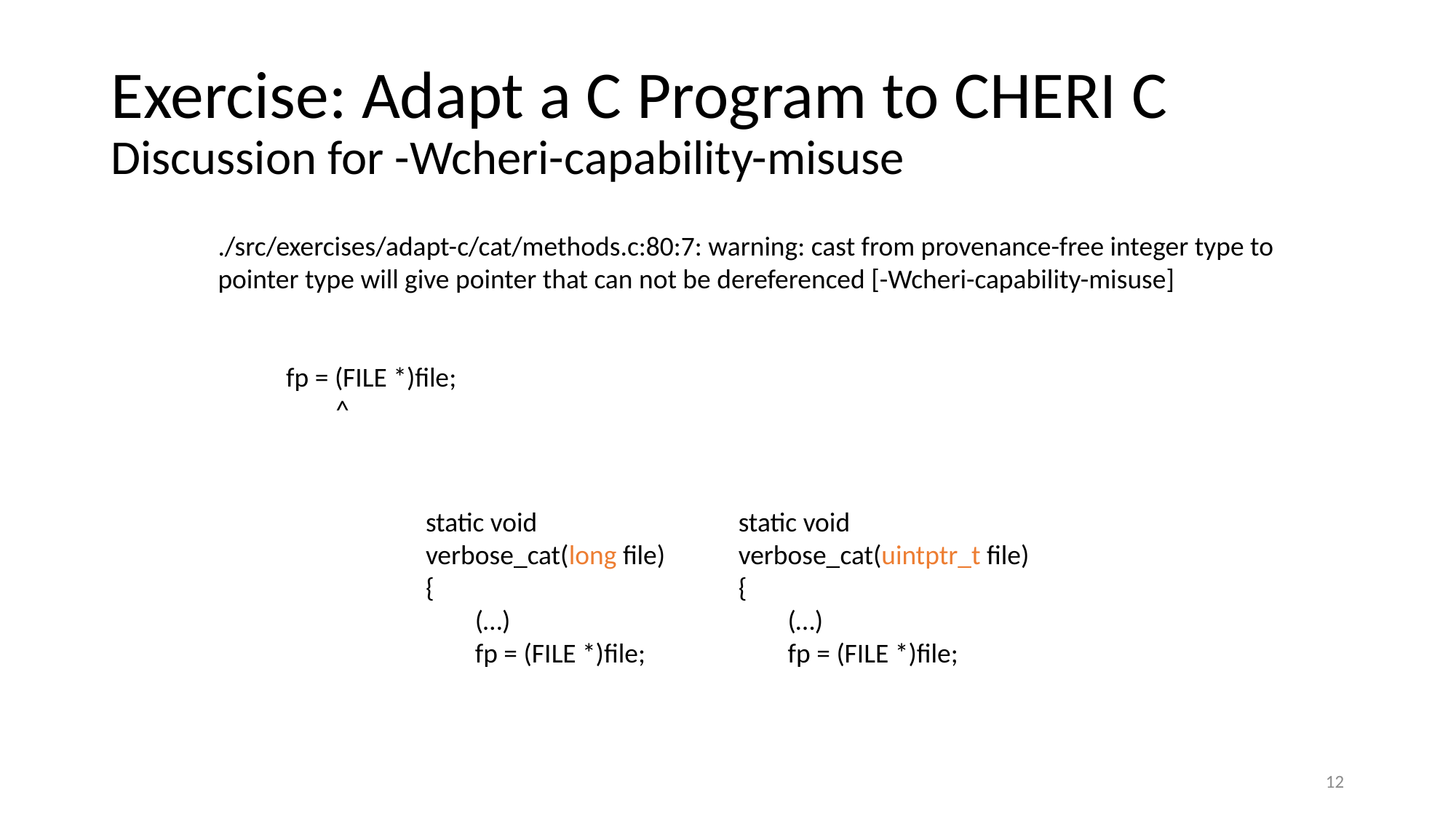

# Exercise: Adapt a C Program to CHERI C Discussion for -Wcheri-capability-misuse
./src/exercises/adapt-c/cat/methods.c:80:7: warning: cast from provenance-free integer type to pointer type will give pointer that can not be dereferenced [-Wcheri-capability-misuse]

           fp = (FILE *)file;
                   ^

static void
verbose_cat(long file)
{
        (…)
        fp = (FILE *)file;

static void
verbose_cat(uintptr_t file)
{
        (…)
        fp = (FILE *)file;

12